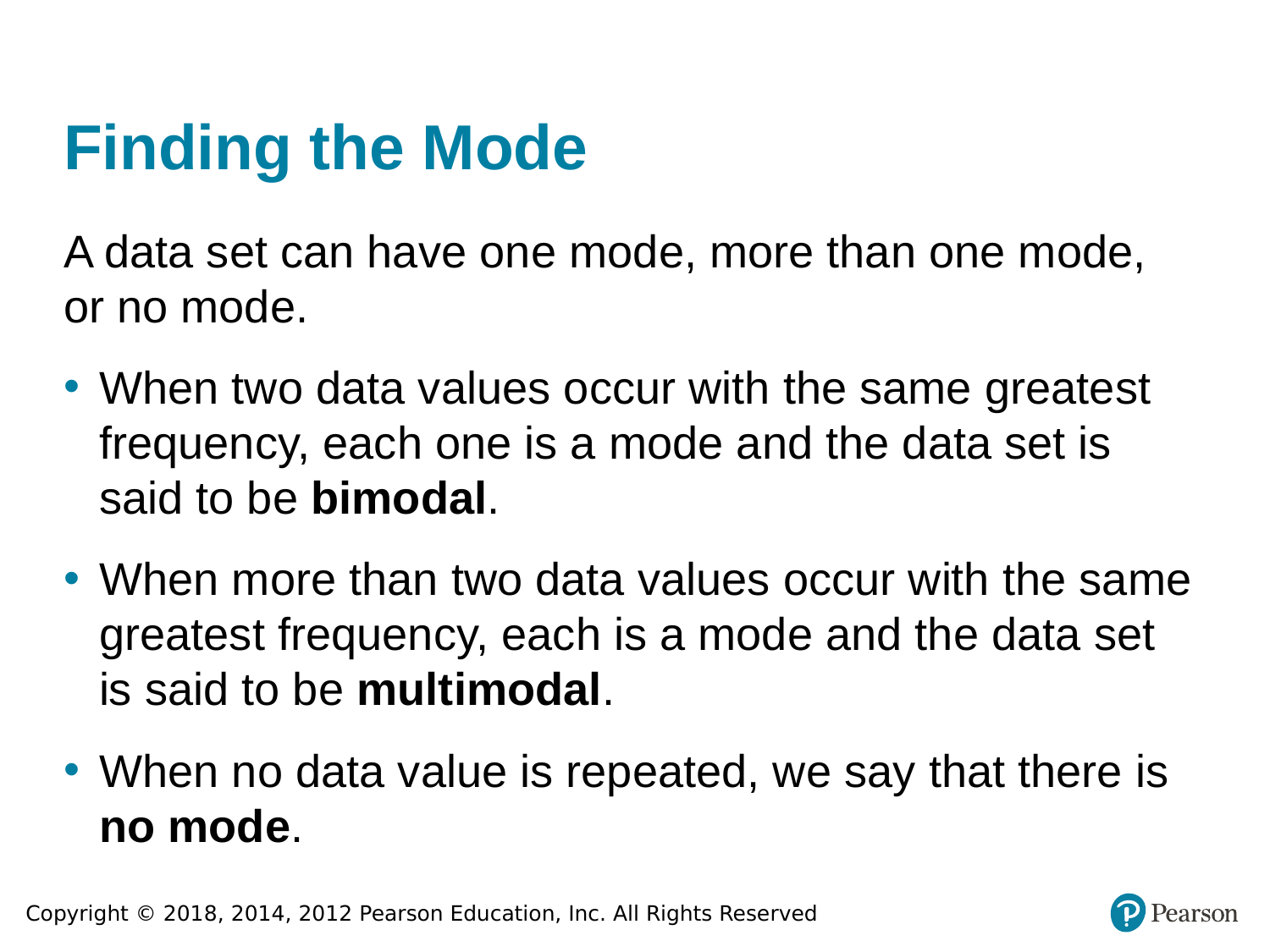

# Finding the Mode
A data set can have one mode, more than one mode, or no mode.
When two data values occur with the same greatest frequency, each one is a mode and the data set is said to be bimodal.
When more than two data values occur with the same greatest frequency, each is a mode and the data set is said to be multimodal.
When no data value is repeated, we say that there is no mode.